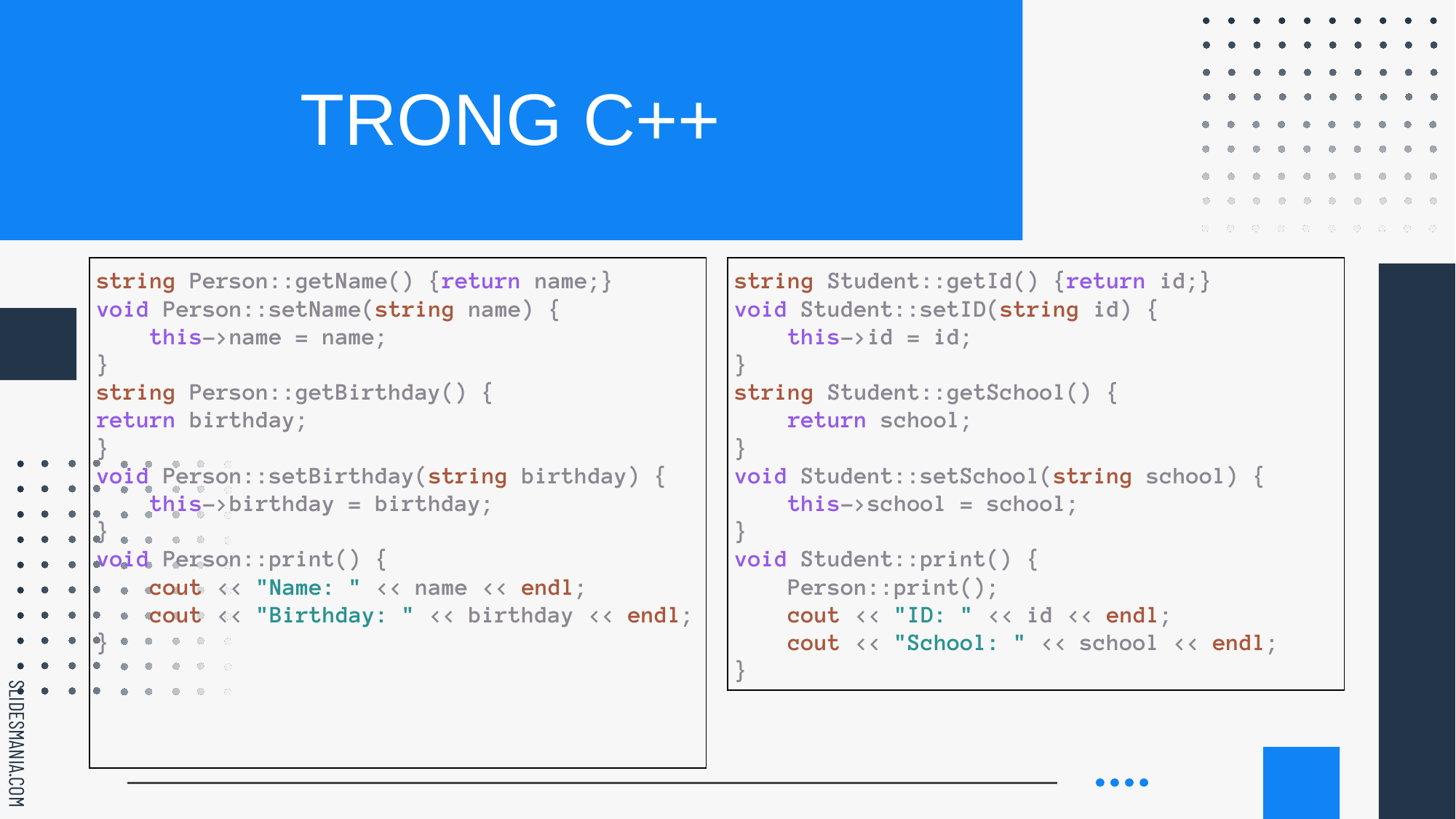

# TRONG C++
| string Student::getId() {return id;} void Student::setID(string id) { this->id = id; } string Student::getSchool() { return school; } void Student::setSchool(string school) { this->school = school; } void Student::print() { Person::print(); cout << "ID: " << id << endl; cout << "School: " << school << endl; } |
| --- |
| string Person::getName() {return name;} void Person::setName(string name) { this->name = name; } string Person::getBirthday() { return birthday; } void Person::setBirthday(string birthday) { this->birthday = birthday; } void Person::print() { cout << "Name: " << name << endl; cout << "Birthday: " << birthday << endl; } |
| --- |